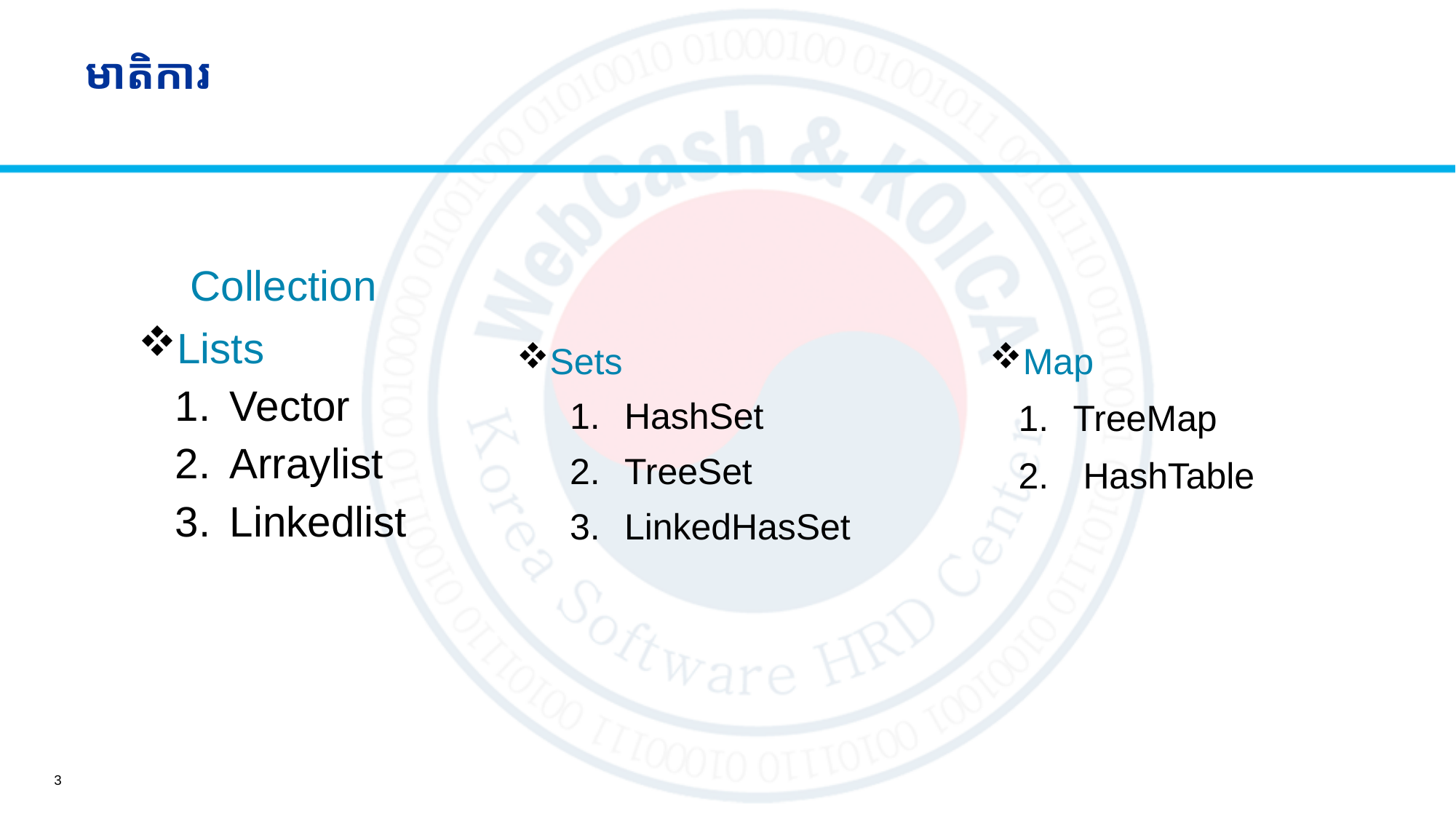

# មាតិការ

	Collection
Lists
Vector
Arraylist
Linkedlist

Sets
HashSet
TreeSet
LinkedHasSet
Map
TreeMap
 HashTable
3